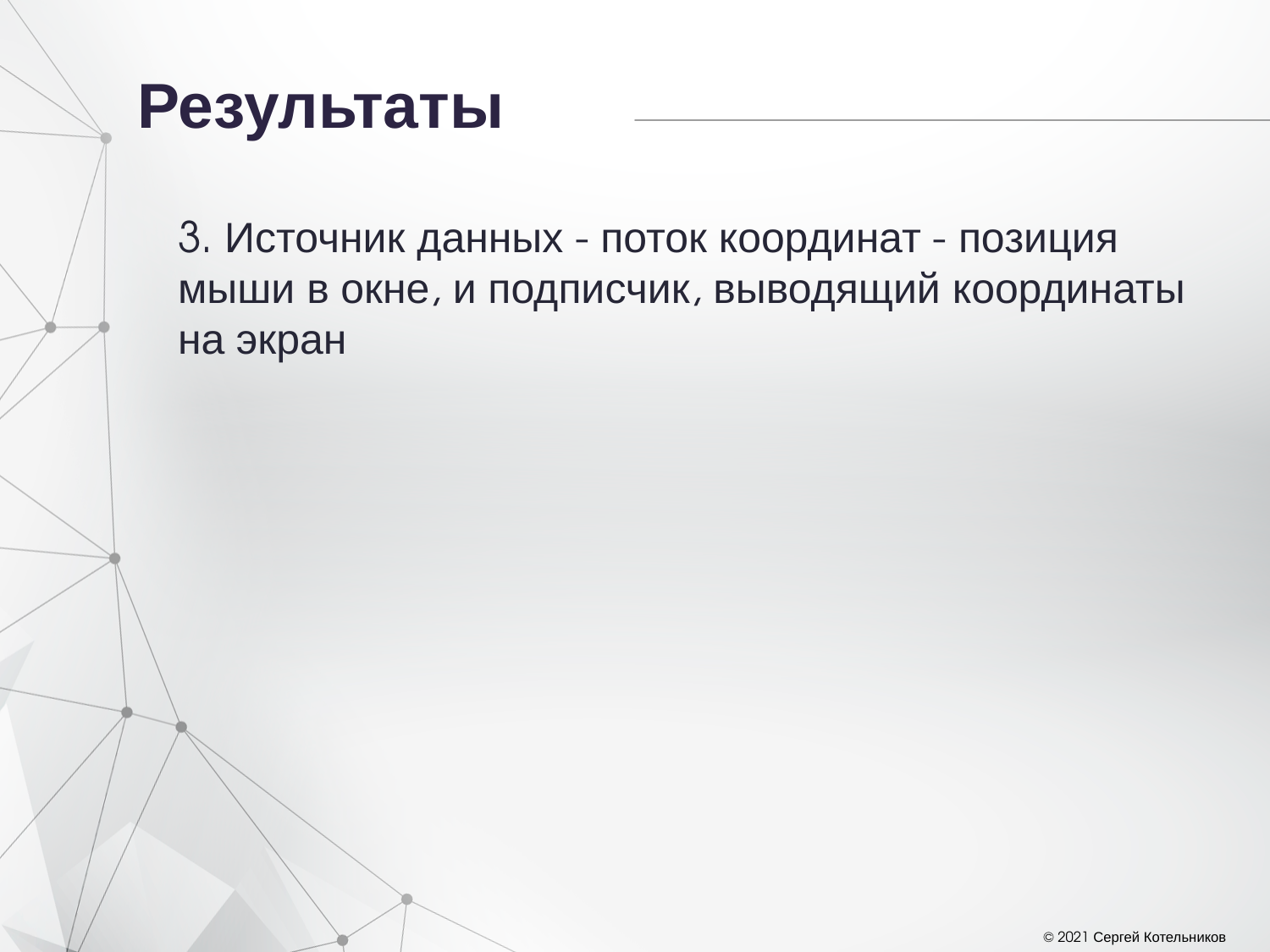

# Результаты
3. Источник данных - поток координат - позиция мыши в окне, и подписчик, выводящий координаты на экран

© 2021 Сергей Котельников